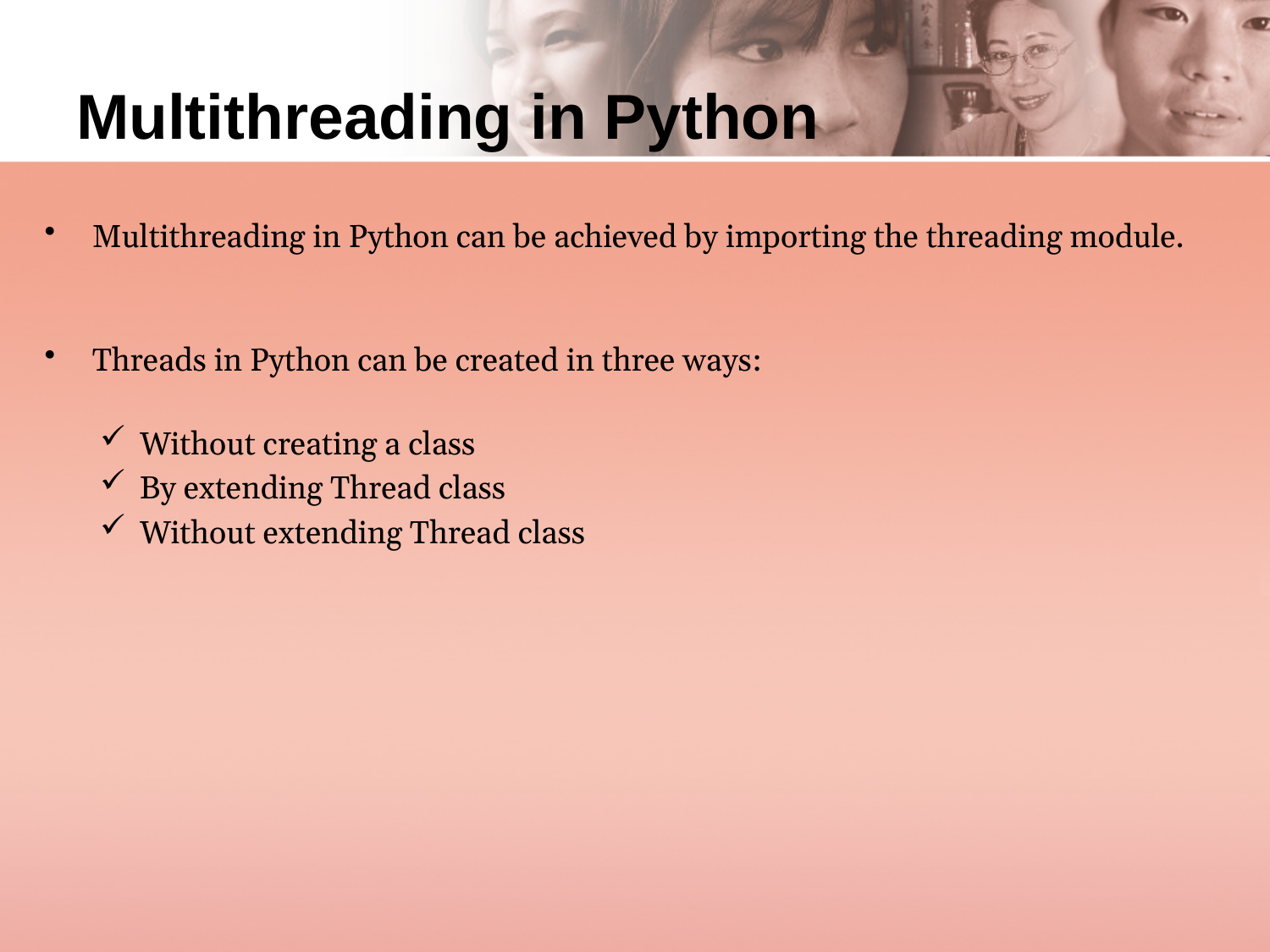

# Multithreading in Python

Multithreading in Python can be achieved by importing the threading module.

Threads in Python can be created in three ways:

Without creating a class
By extending Thread class
Without extending Thread class